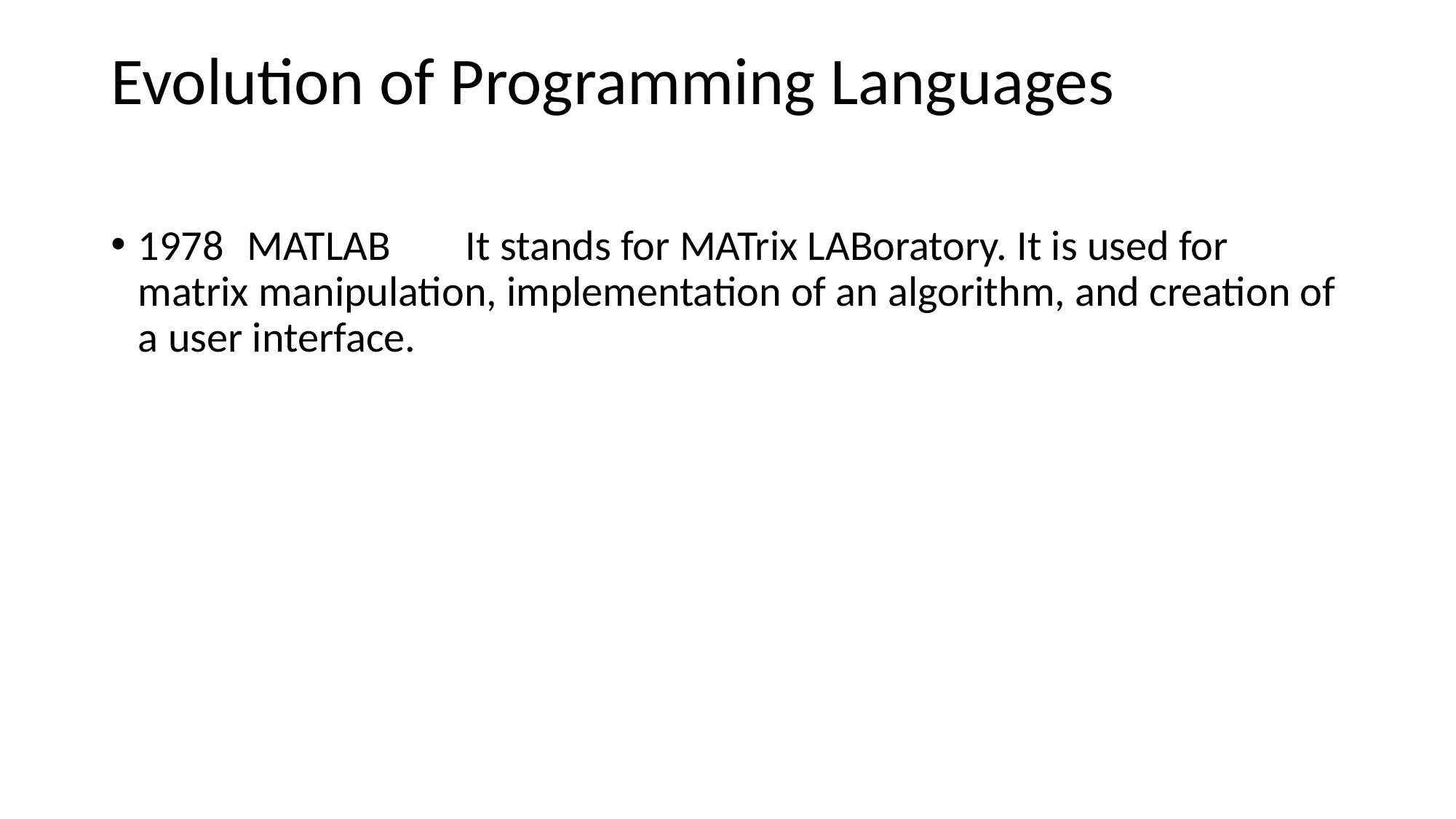

# Evolution of Programming Languages
1978	MATLAB	It stands for MATrix LABoratory. It is used for matrix manipulation, implementation of an algorithm, and creation of a user interface.